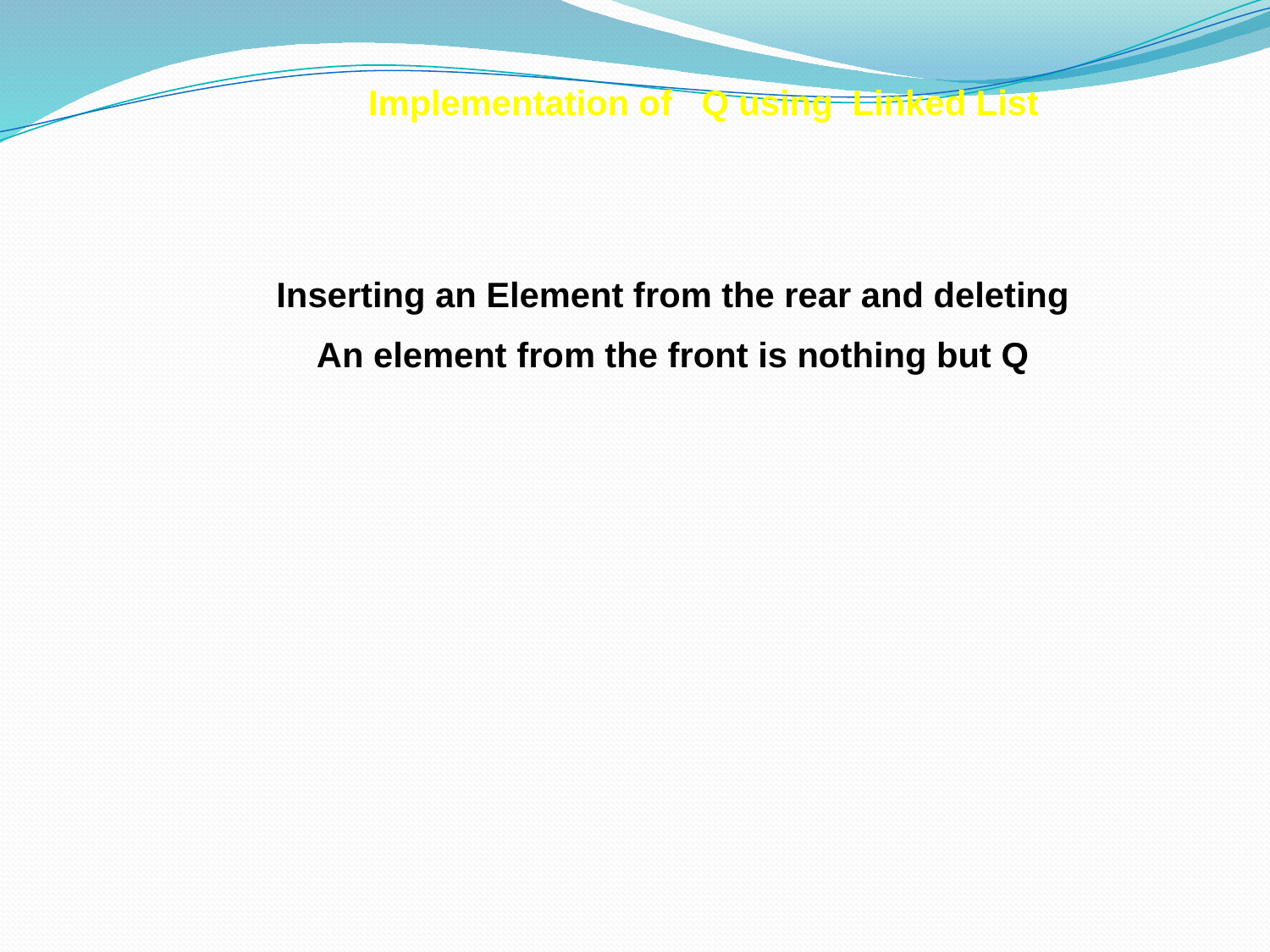

Implementation of   Q using  Linked List
Inserting an Element from the rear and deleting
An element from the front is nothing but Q